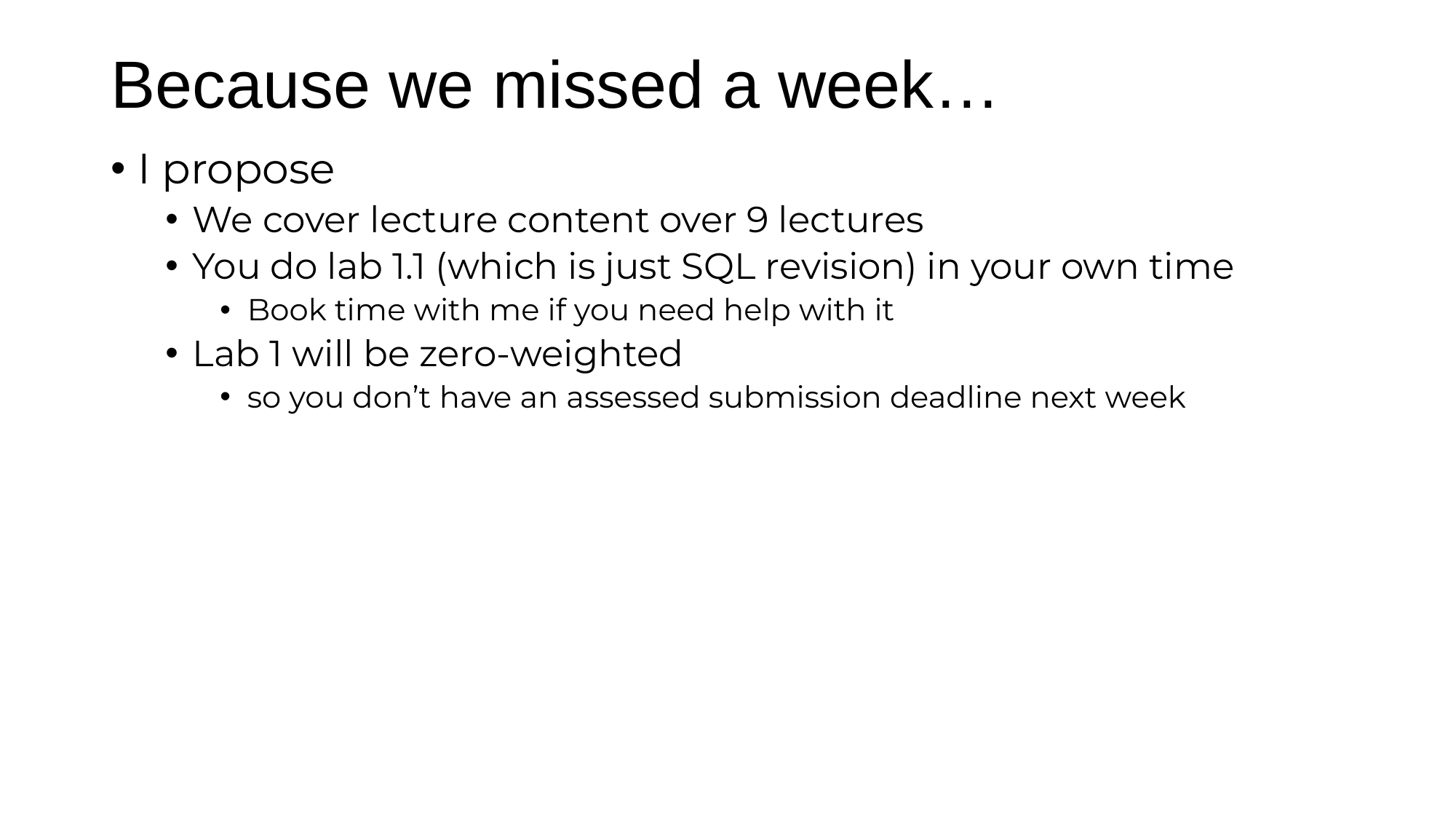

# Because we missed a week…
I propose
We cover lecture content over 9 lectures
You do lab 1.1 (which is just SQL revision) in your own time
Book time with me if you need help with it
Lab 1 will be zero-weighted
so you don’t have an assessed submission deadline next week